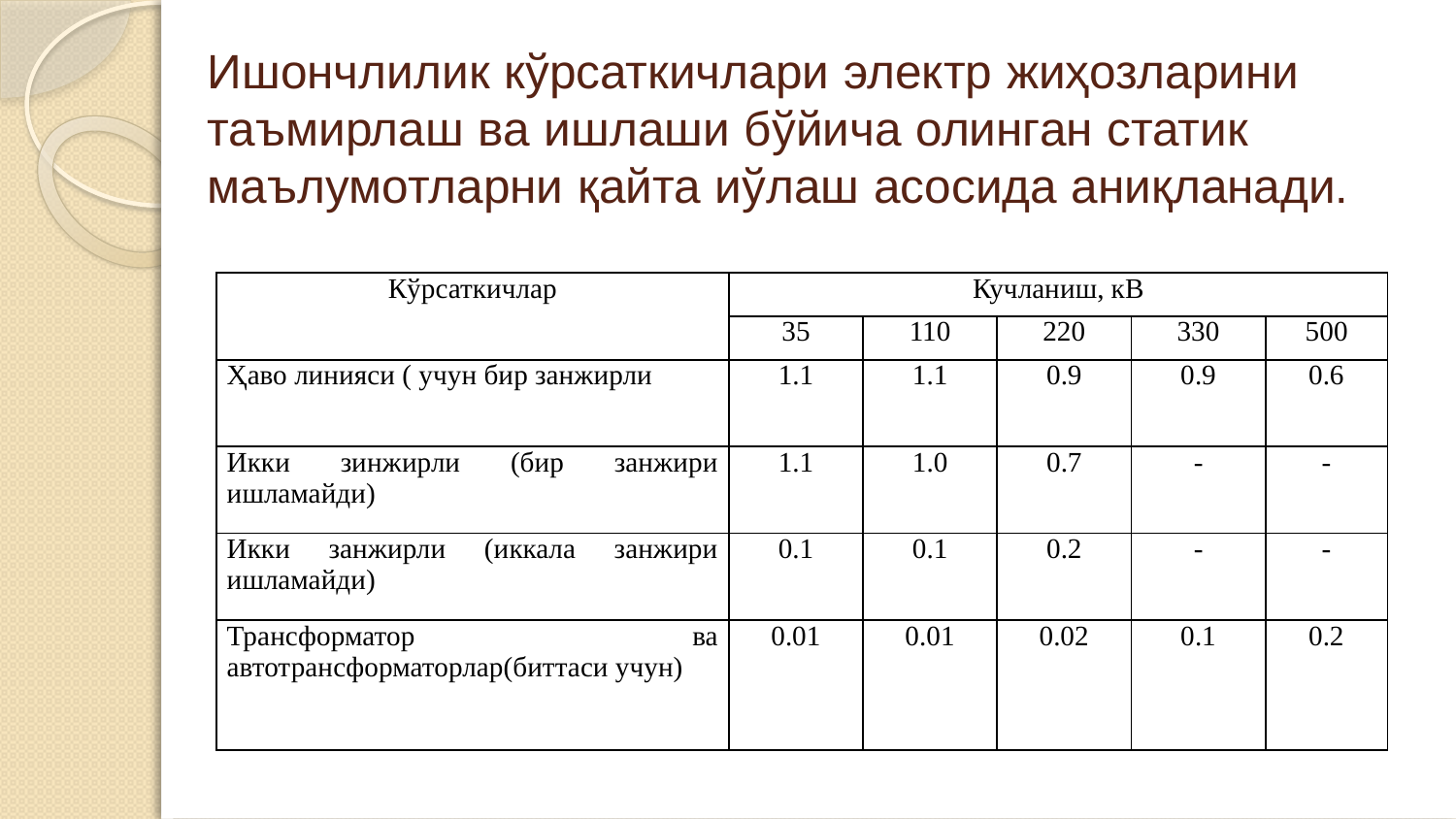

# Ишончлилик кўрсаткичлари электр жиҳозларини таъмирлаш ва ишлаши бўйича олинган статик маълумотларни қайта иўлаш асосида аниқланади.
| Кўрсаткичлар | Кучланиш, кВ |  |  |  |  |
| --- | --- | --- | --- | --- | --- |
|  | 35 | 110 | 220 | 330 | 500 |
| Ҳаво линияси ( учун бир занжирли | 1.1 | 1.1 | 0.9 | 0.9 | 0.6 |
| Икки зинжирли (бир занжири ишламайди) | 1.1 | 1.0 | 0.7 | - | - |
| Икки занжирли (иккала занжири ишламайди) | 0.1 | 0.1 | 0.2 | - | - |
| Трансформатор ва автотрансформаторлар(биттаси учун) | 0.01 | 0.01 | 0.02 | 0.1 | 0.2 |